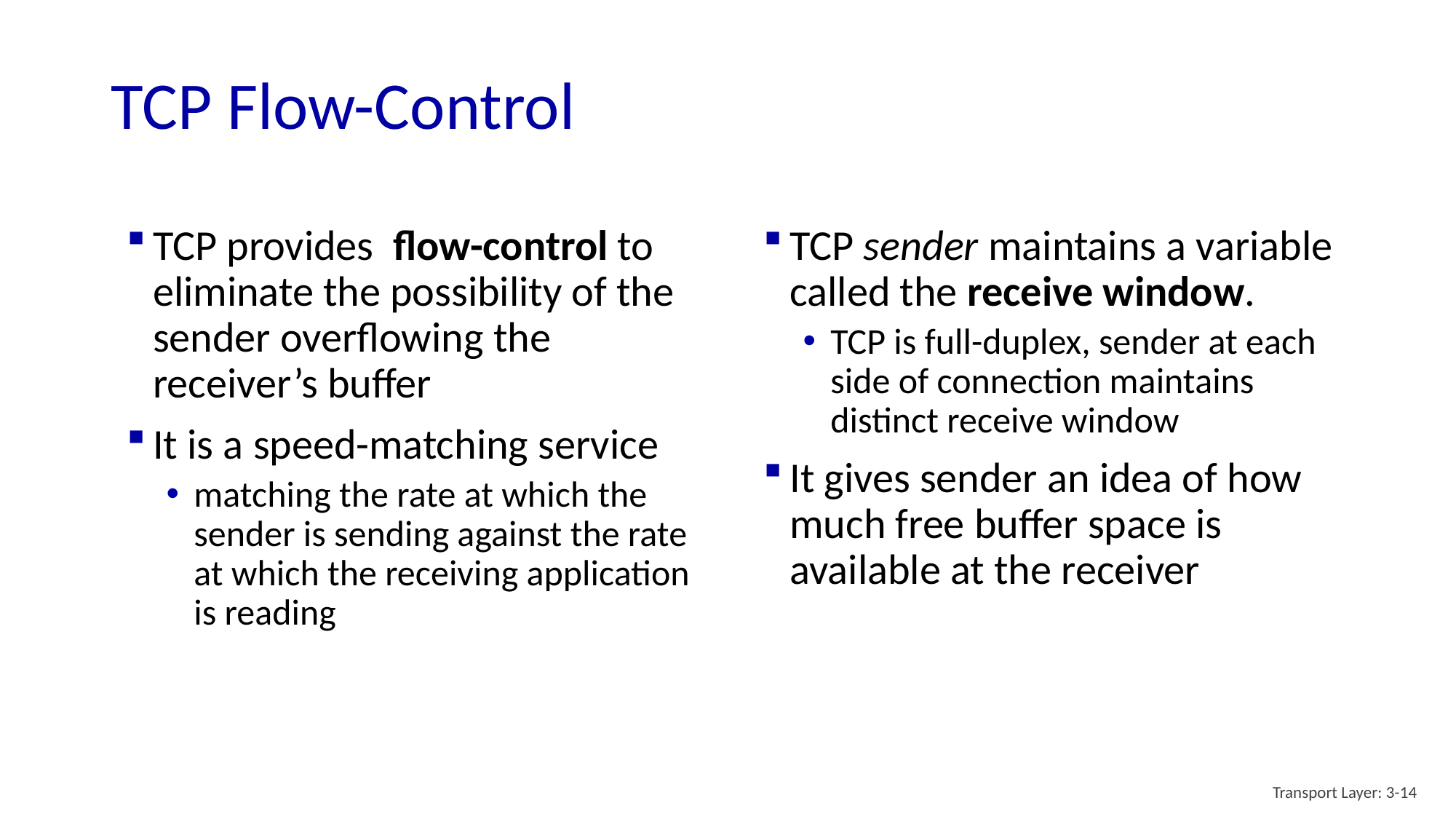

# TCP Flow-Control
TCP provides  flow-control to eliminate the possibility of the sender overflowing the receiver’s buffer
It is a speed-matching service
matching the rate at which the sender is sending against the rate at which the receiving application is reading

TCP sender maintains a variable called the receive window.
TCP is full-duplex, sender at each side of connection maintains distinct receive window
It gives sender an idea of how much free buffer space is available at the receiver

Transport Layer: 3-14